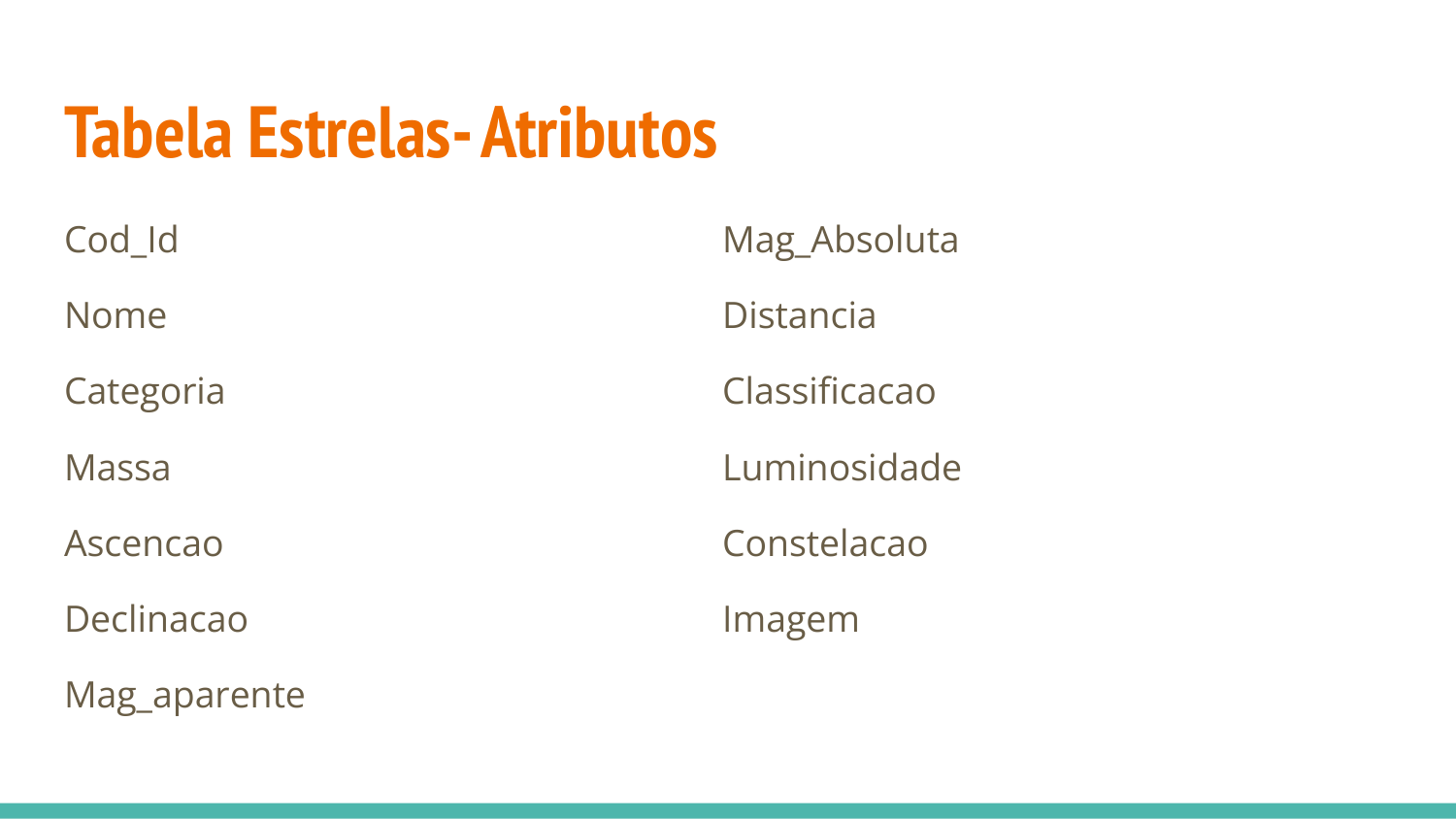

# Tabela Estrelas- Atributos
Cod_Id
Nome
Categoria
Massa
Ascencao
Declinacao
Mag_aparente

Mag_Absoluta
Distancia
Classificacao
Luminosidade
Constelacao
Imagem